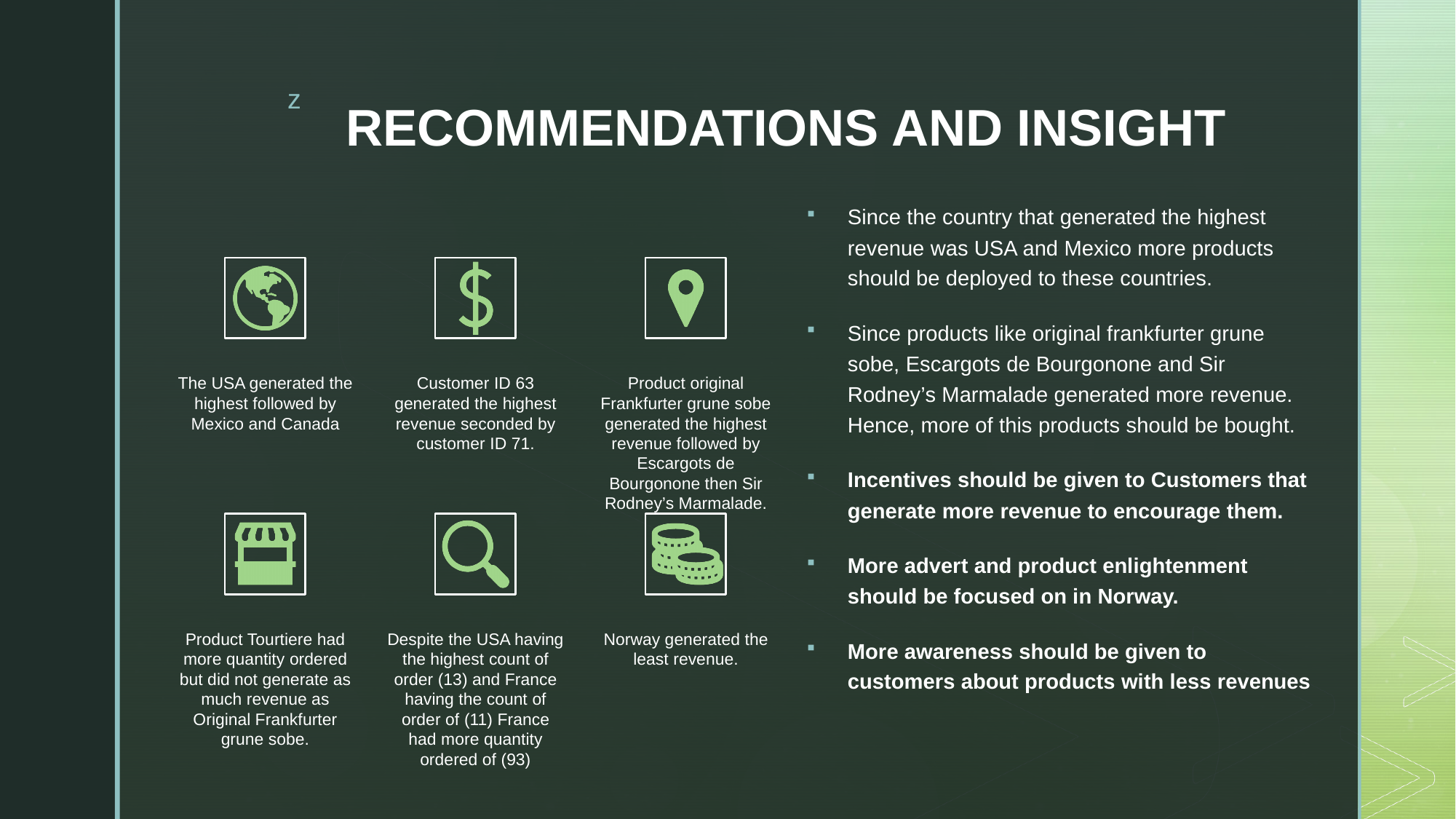

# RECOMMENDATIONS AND INSIGHT
The USA generated the highest followed by Mexico and Canada
Customer ID 63 generated the highest revenue seconded by customer ID 71.
Product original Frankfurter grune sobe generated the highest revenue followed by Escargots de Bourgonone then Sir Rodney’s Marmalade.
Product Tourtiere had more quantity ordered but did not generate as much revenue as Original Frankfurter grune sobe.
Despite the USA having the highest count of order (13) and France having the count of order of (11) France had more quantity ordered of (93)
Norway generated the least revenue.
Since the country that generated the highest revenue was USA and Mexico more products should be deployed to these countries.
Since products like original frankfurter grune sobe, Escargots de Bourgonone and Sir Rodney’s Marmalade generated more revenue. Hence, more of this products should be bought.
Incentives should be given to Customers that generate more revenue to encourage them.
More advert and product enlightenment should be focused on in Norway.
More awareness should be given to customers about products with less revenues